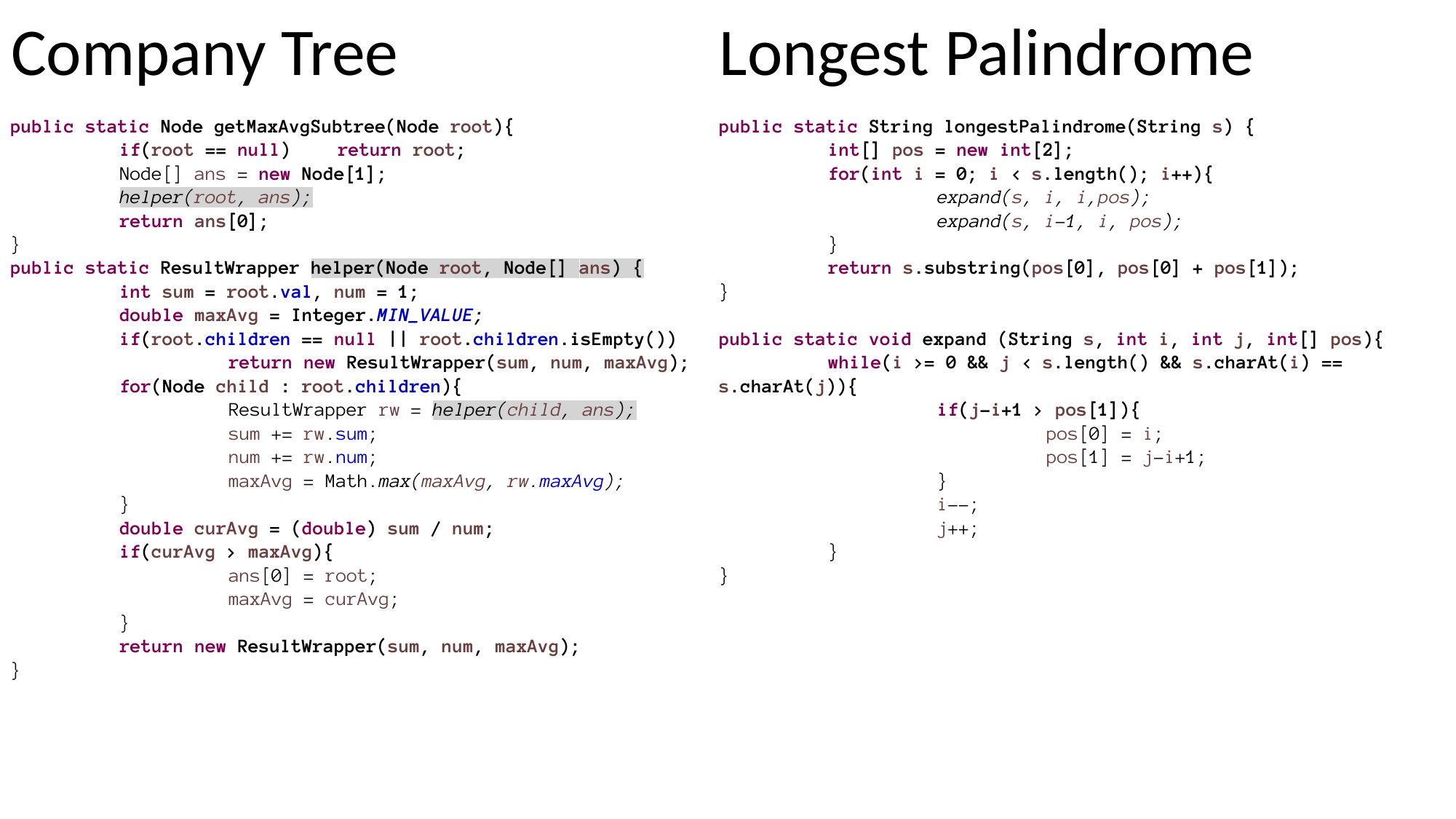

# Company Tree
Longest Palindrome
public static Node getMaxAvgSubtree(Node root){
	if(root == null)	return root;
	Node[] ans = new Node[1];
	helper(root, ans);
	return ans[0];
}
public static ResultWrapper helper(Node root, Node[] ans) {
	int sum = root.val, num = 1;
	double maxAvg = Integer.MIN_VALUE;
	if(root.children == null || root.children.isEmpty())
		return new ResultWrapper(sum, num, maxAvg);
	for(Node child : root.children){
		ResultWrapper rw = helper(child, ans);
		sum += rw.sum;
		num += rw.num;
		maxAvg = Math.max(maxAvg, rw.maxAvg);
	}
	double curAvg = (double) sum / num;
	if(curAvg > maxAvg){
		ans[0] = root;
		maxAvg = curAvg;
	}
	return new ResultWrapper(sum, num, maxAvg);
}
public static String longestPalindrome(String s) {
	int[] pos = new int[2];
	for(int i = 0; i < s.length(); i++){
		expand(s, i, i,pos);
		expand(s, i-1, i, pos);
	}
	return s.substring(pos[0], pos[0] + pos[1]);
}

public static void expand (String s, int i, int j, int[] pos){
	while(i >= 0 && j < s.length() && s.charAt(i) == s.charAt(j)){
		if(j-i+1 > pos[1]){
			pos[0] = i;
			pos[1] = j-i+1;
		}
		i--;
		j++;
	}
}